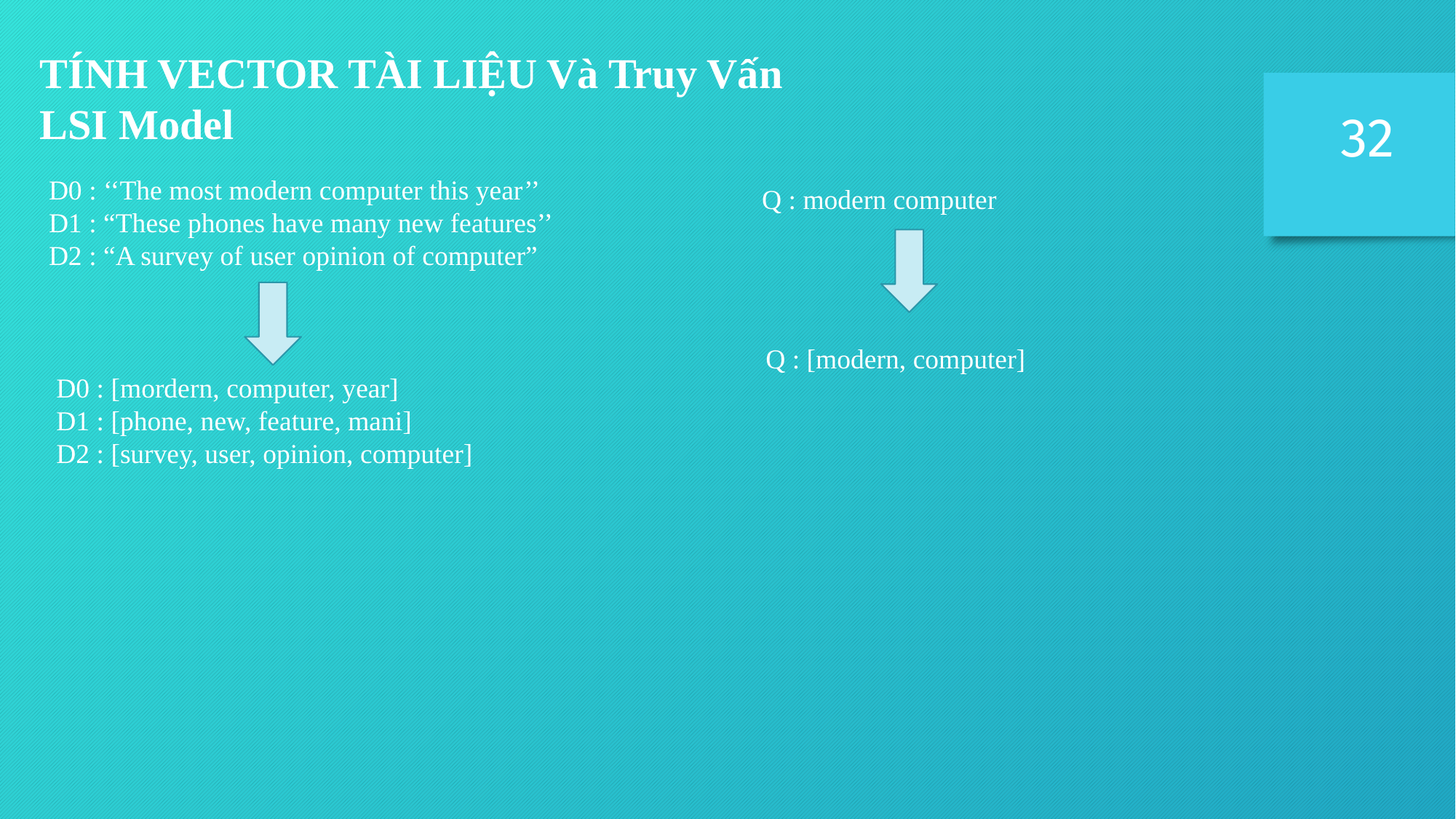

TÍNH VECTOR TÀI LIỆU Và Truy Vấn
LSI Model
32
D0 : ‘‘The most modern computer this year’’
D1 : “These phones have many new features’’
D2 : “A survey of user opinion of computer”
Q : modern computer

Q : [modern, computer]
D0 : [mordern, computer, year]
D1 : [phone, new, feature, mani]
D2 : [survey, user, opinion, computer]